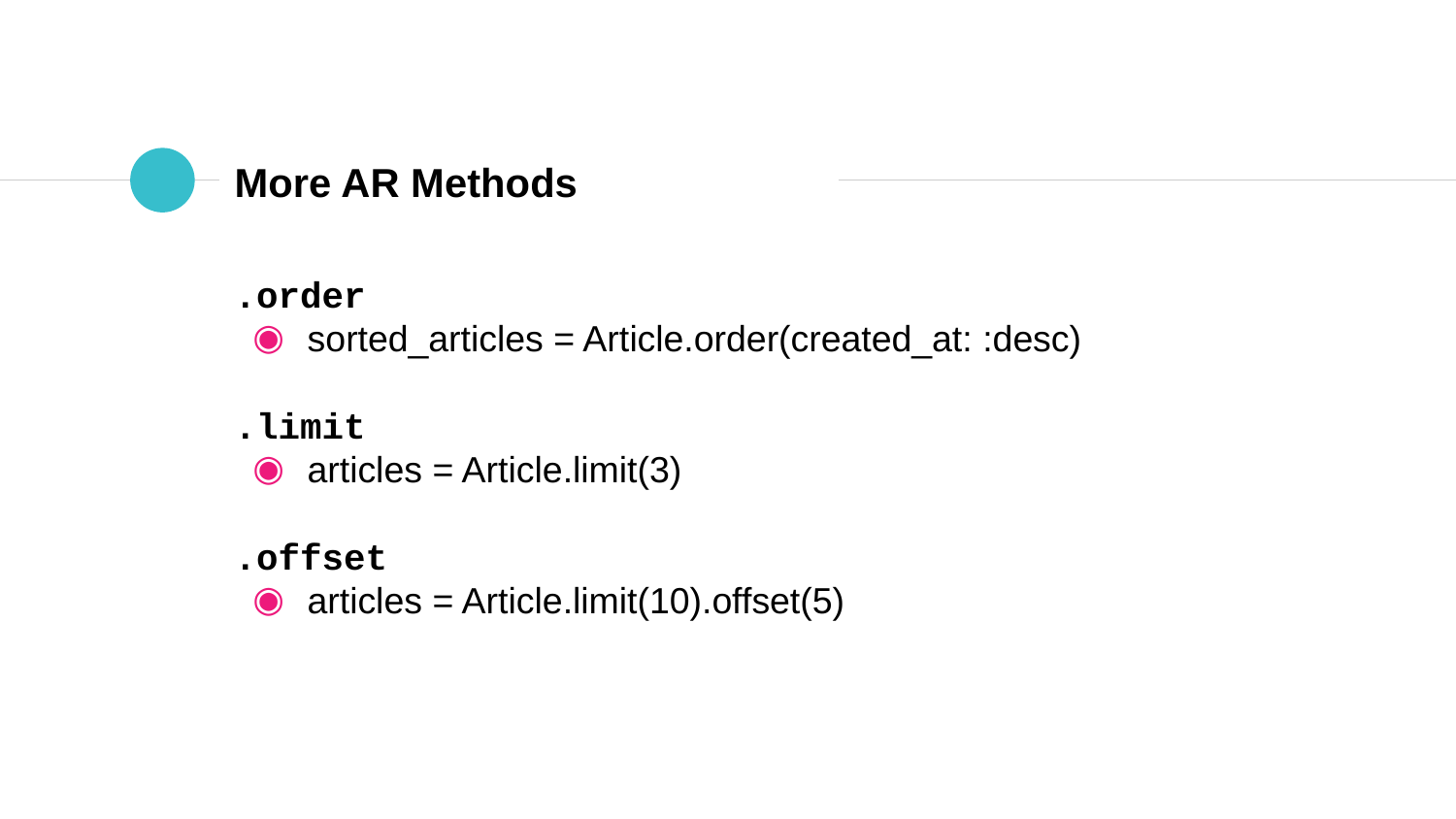

# More AR Methods
.order
sorted_articles = Article.order(created_at: :desc)

.limit
articles = Article.limit(3)

.offset
articles = Article.limit(10).offset(5)